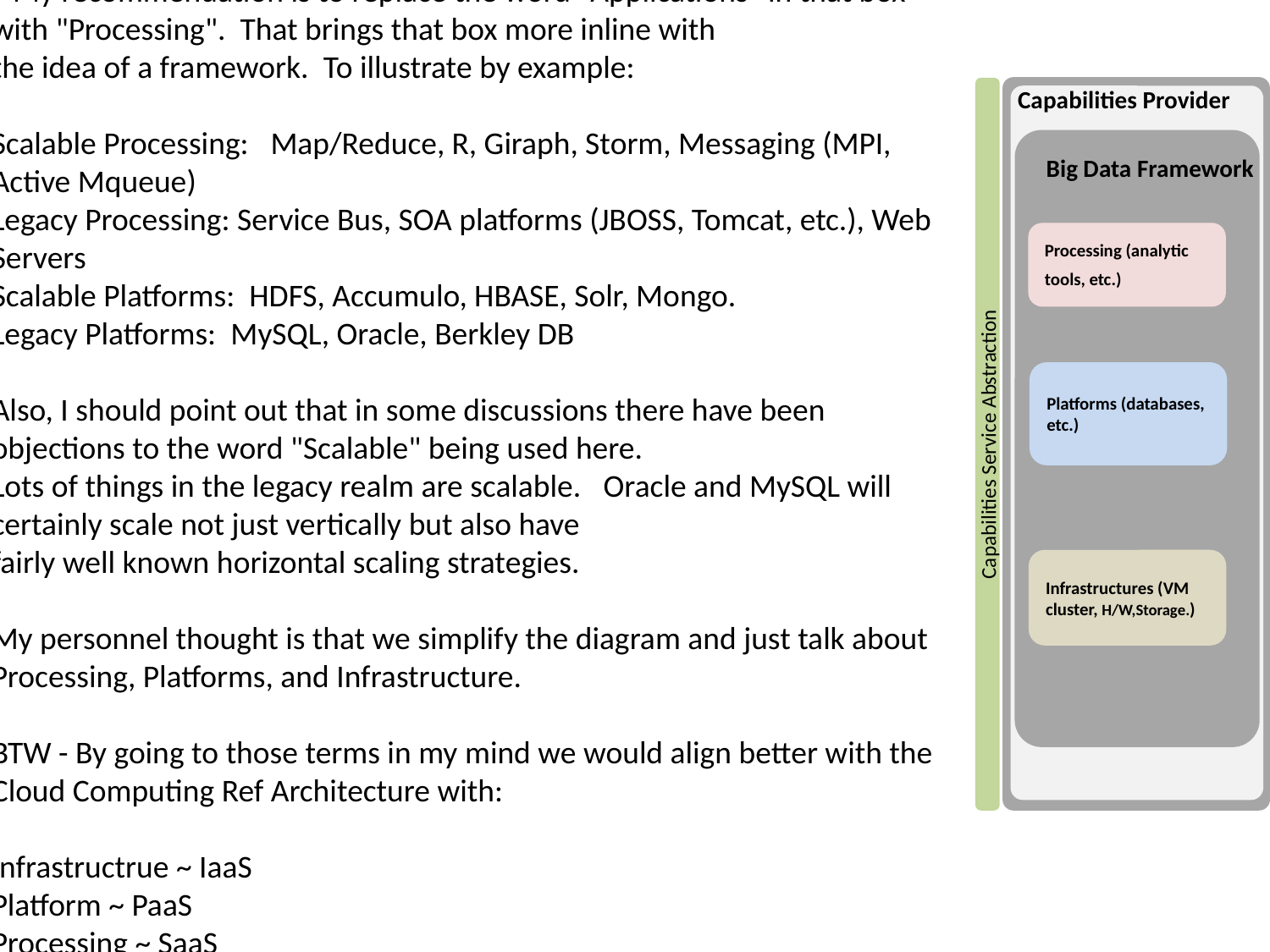

2.  In looking at the transformation Provider all the "Application" functionality is embedded in there.  In Big Data Framework
there is Scalable and Legacy Applications.  But it mentions Analytic Tools.   Tools themselves do not implement application functionality but rather enable it.  As a component of a Capabilities Provider the indication that general capabilities are
provided versus applications.    Applications are also not Frameworks.   An analytic tool like R or Distributed R is a capability which
would allow transformation, visualization, analytics to be run on some data stored in a platform (HDFS, RDBMS, HBASE, etc.).
My question is what is the purpose or meaning of the term application and how is it different from the application functions provided in the transformation provider?
   My recommendation is to replace the word "Applications" in that box with "Processing".  That brings that box more inline with
the idea of a framework.  To illustrate by example:
Scalable Processing:   Map/Reduce, R, Giraph, Storm, Messaging (MPI, Active Mqueue)
Legacy Processing: Service Bus, SOA platforms (JBOSS, Tomcat, etc.), Web Servers
Scalable Platforms:  HDFS, Accumulo, HBASE, Solr, Mongo.
Legacy Platforms:  MySQL, Oracle, Berkley DB
Also, I should point out that in some discussions there have been objections to the word "Scalable" being used here.
Lots of things in the legacy realm are scalable.   Oracle and MySQL will certainly scale not just vertically but also have
fairly well known horizontal scaling strategies.
My personnel thought is that we simplify the diagram and just talk about Processing, Platforms, and Infrastructure.
BTW - By going to those terms in my mind we would align better with the Cloud Computing Ref Architecture with:
Infrastructrue ~ IaaS
Platform ~ PaaS
Processing ~ SaaS

Capabilities Provider

Big Data Framework
Processing (analytic tools, etc.)
Platforms (databases, etc.)
Capabilities Service Abstraction
Infrastructures (VM cluster, H/W,Storage.)